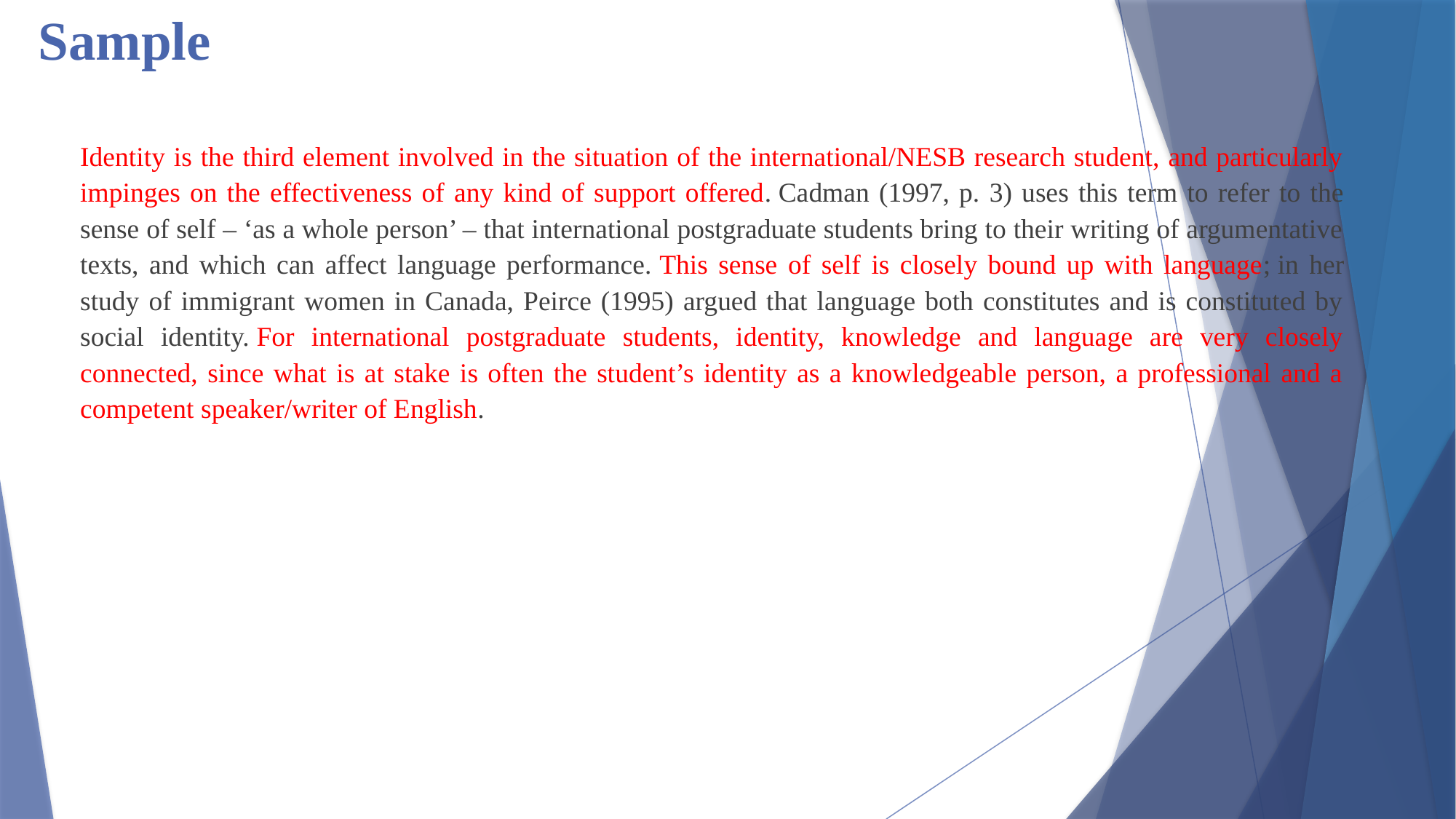

# Sample
Identity is the third element involved in the situation of the international/NESB research student, and particularly impinges on the effectiveness of any kind of support offered. Cadman (1997, p. 3) uses this term to refer to the sense of self – ‘as a whole person’ – that international postgraduate students bring to their writing of argumentative texts, and which can affect language performance. This sense of self is closely bound up with language; in her study of immigrant women in Canada, Peirce (1995) argued that language both constitutes and is constituted by social identity. For international postgraduate students, identity, knowledge and language are very closely connected, since what is at stake is often the student’s identity as a knowledgeable person, a professional and a competent speaker/writer of English.